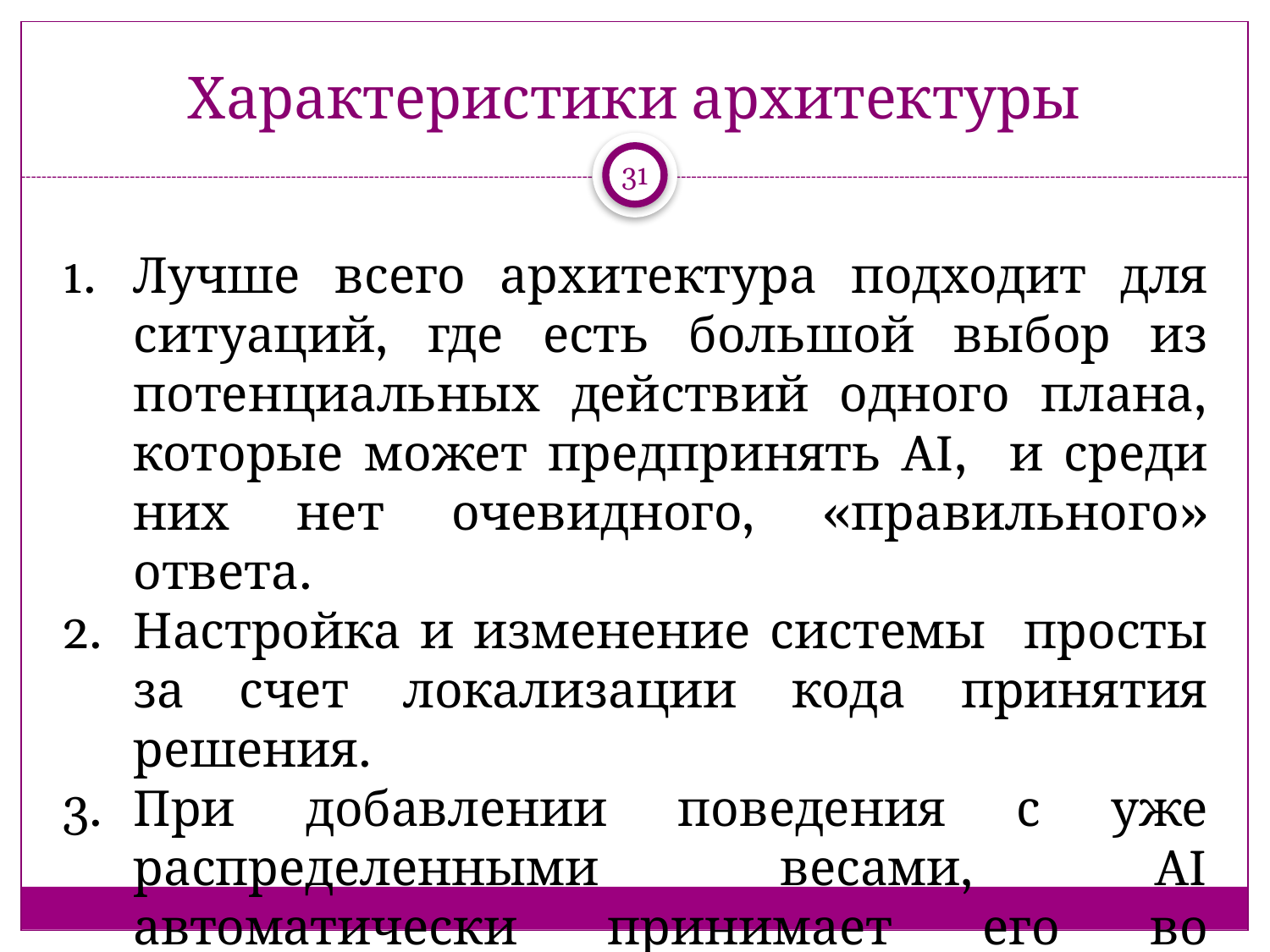

# Характеристики архитектуры
31
Лучше всего архитектура подходит для ситуаций, где есть большой выбор из потенциальных действий одного плана, которые может предпринять AI,  и среди них нет очевидного, «правильного» ответа.
Настройка и изменение системы  просты за счет локализации кода принятия решения.
При добавлении поведения с уже распределенными весами, AI автоматически принимает его во внимание и начинает использовать в необходимых ситуациях.